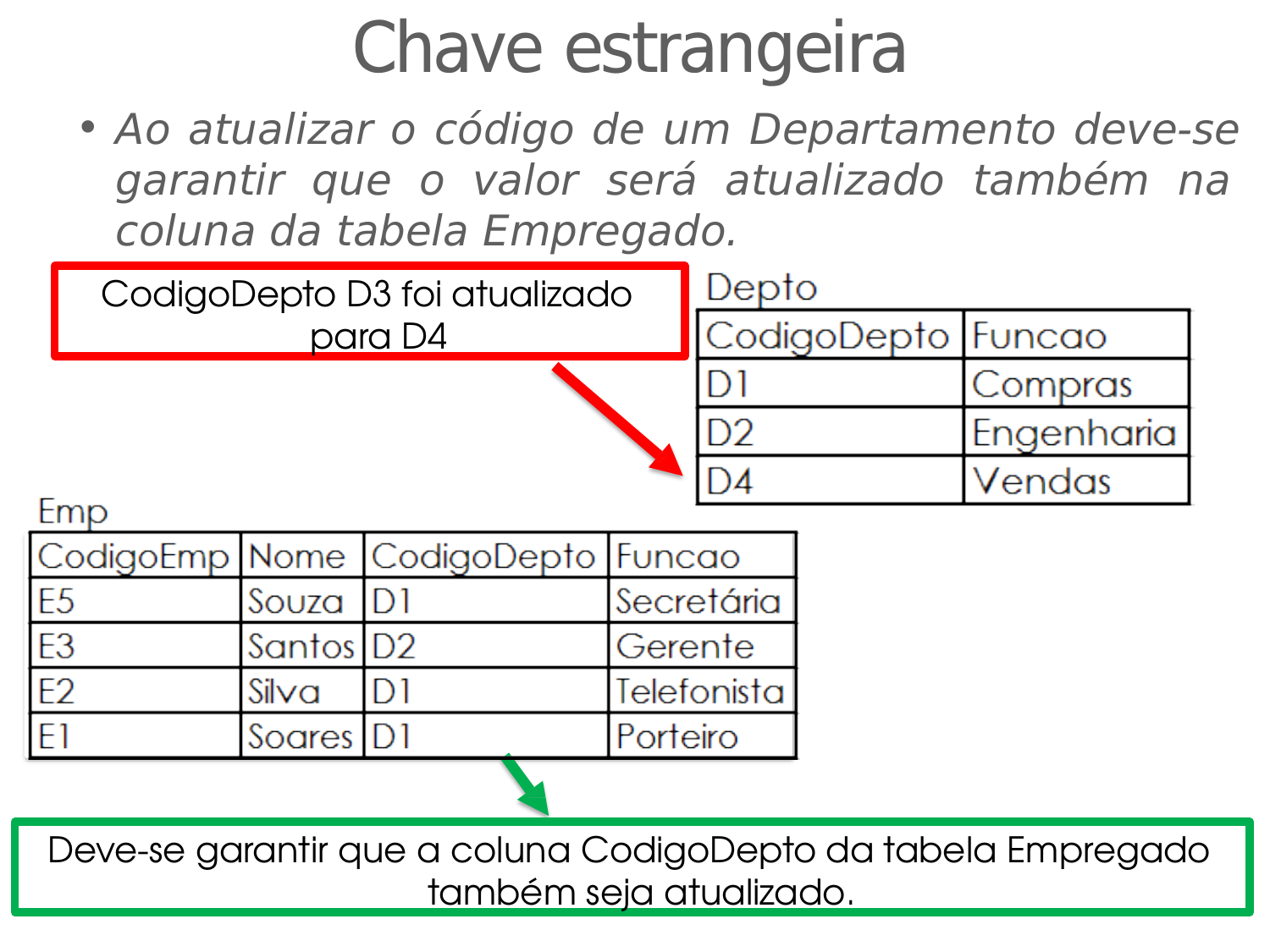

# Chave estrangeira
Ao atualizar o código de um Departamento deve-se  garantir que o valor será atualizado também na  coluna da tabela Empregado.

CodigoDepto D3 foi atualizado  para D4

Deve-se garantir que a coluna CodigoDepto da tabela Empregado  também seja atualizado.